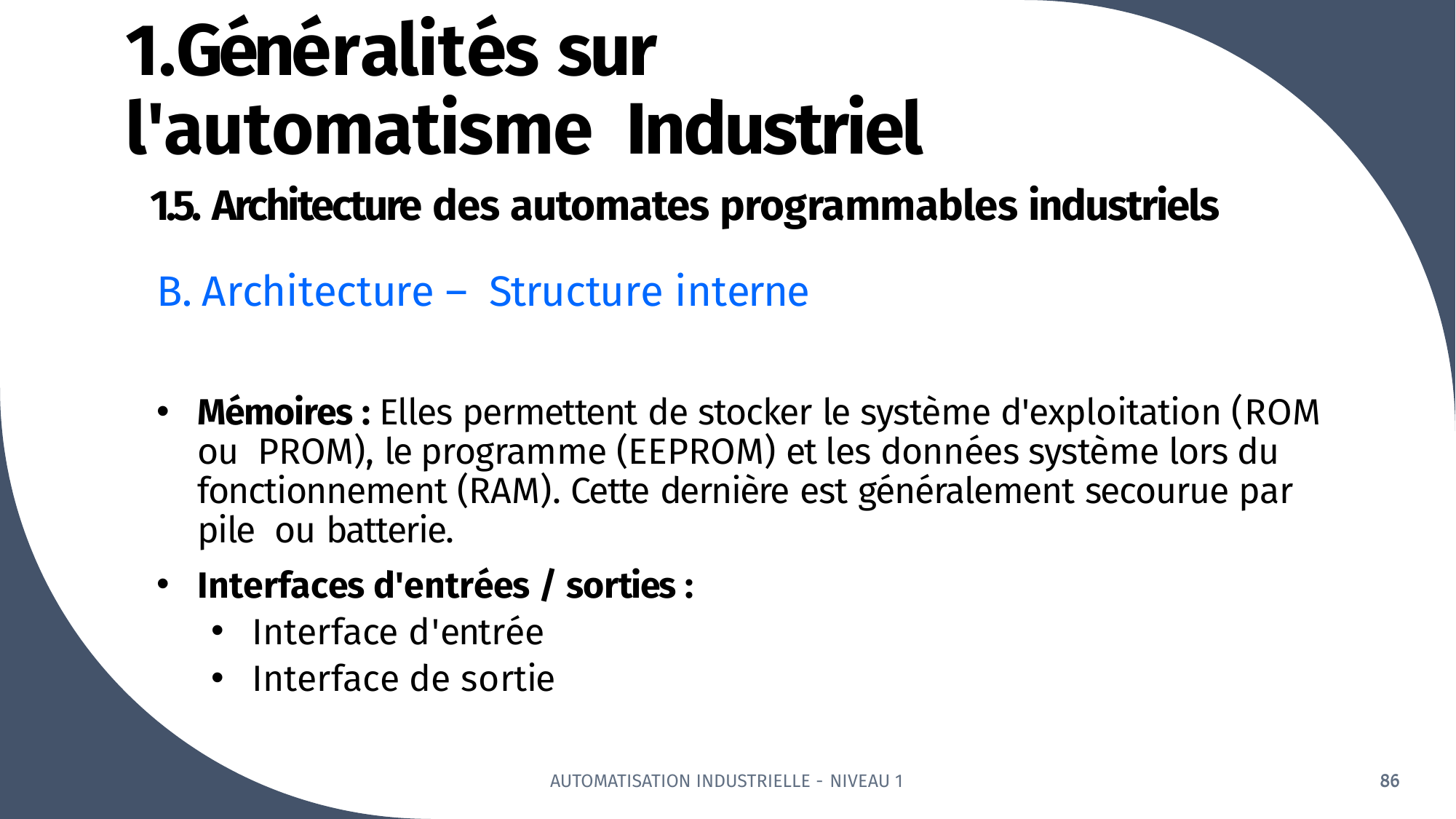

# 1.Généralités sur l'automatisme  Industriel
1.5. Architecture des automates programmables industriels
B. Architecture – Structure interne

Mémoires : Elles permettent de stocker le système d'exploitation (ROM ou  PROM), le programme (EEPROM) et les données système lors du  fonctionnement (RAM). Cette dernière est généralement secourue par pile  ou batterie.
Interfaces d'entrées / sorties :
Interface d'entrée
Interface de sortie
AUTOMATISATION INDUSTRIELLE - NIVEAU 1
86
86